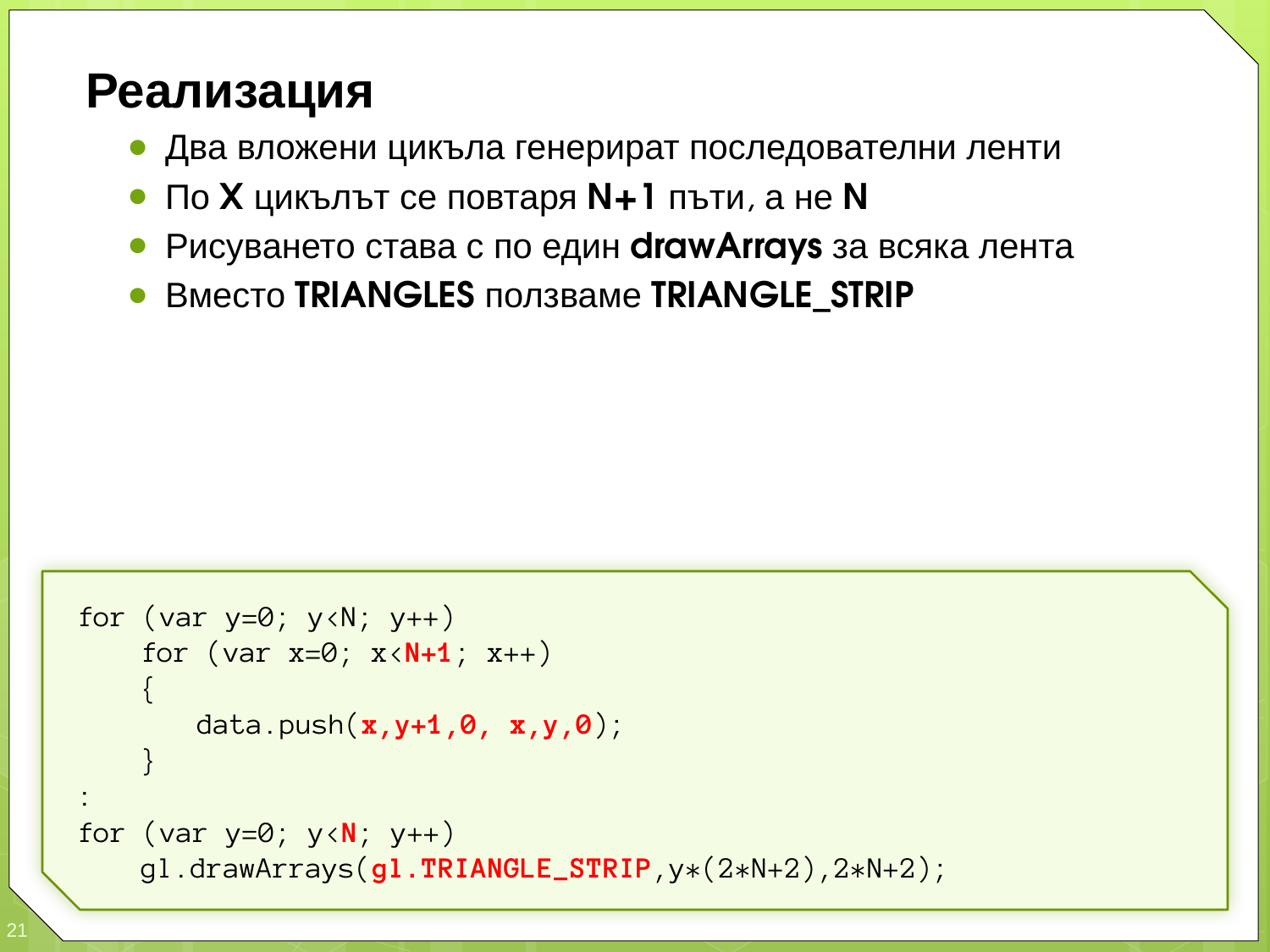

Реализация
Два вложени цикъла генерират последователни ленти
По X цикълът се повтаря N+1 пъти, а не N
Рисуването става с по един drawArrays за всяка лента
Вместо TRIANGLES ползваме TRIANGLE_STRIP
for (var y=0; y<N; y++)
	for (var x=0; x<N+1; x++)
	{
		data.push(x,y+1,0, x,y,0);
	}
:
for (var y=0; y<N; y++)
	gl.drawArrays(gl.TRIANGLE_STRIP,y*(2*N+2),2*N+2);